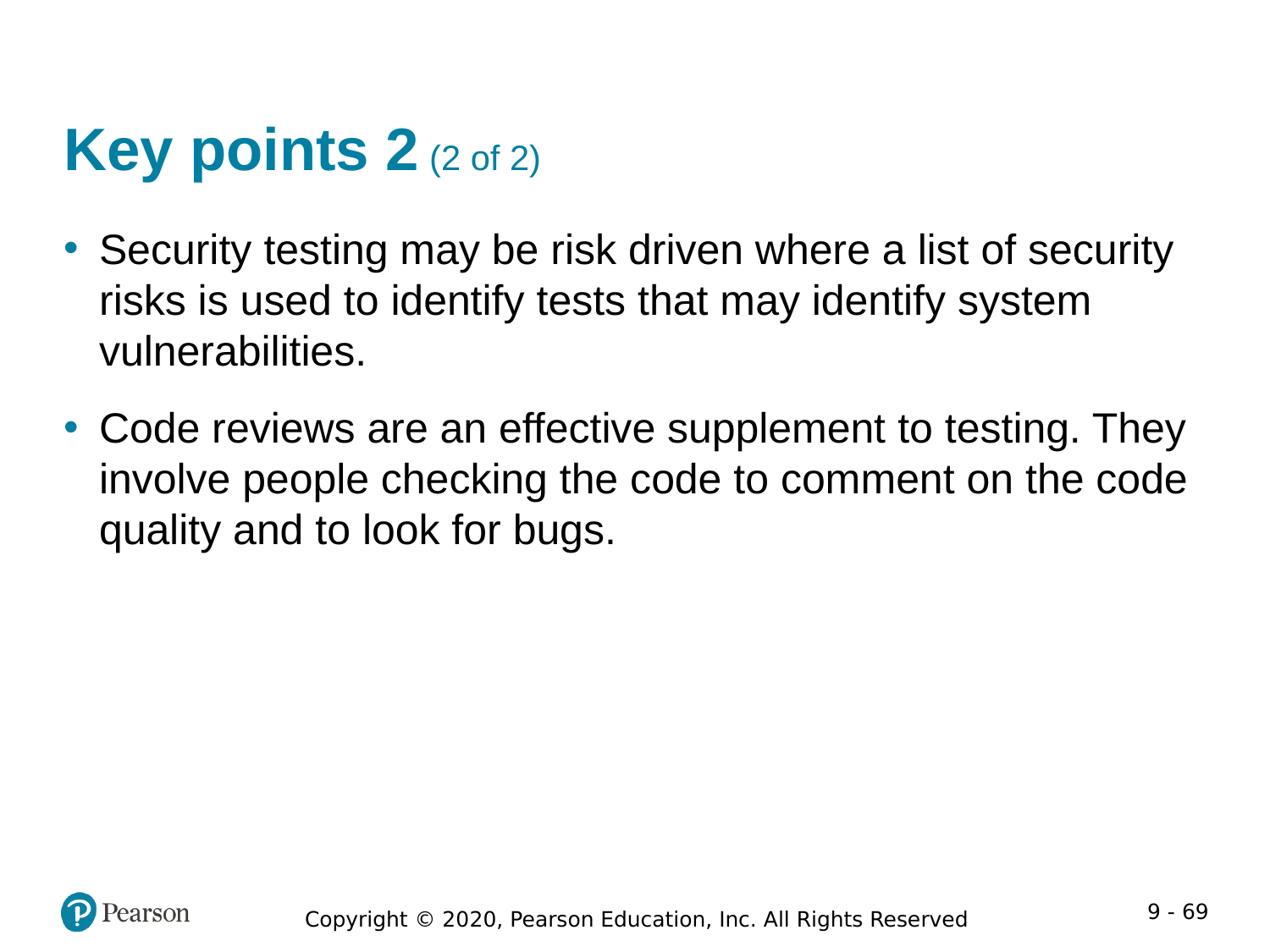

# Key points 2 (2 of 2)
Security testing may be risk driven where a list of security risks is used to identify tests that may identify system vulnerabilities.
Code reviews are an effective supplement to testing. They involve people checking the code to comment on the code quality and to look for bugs.